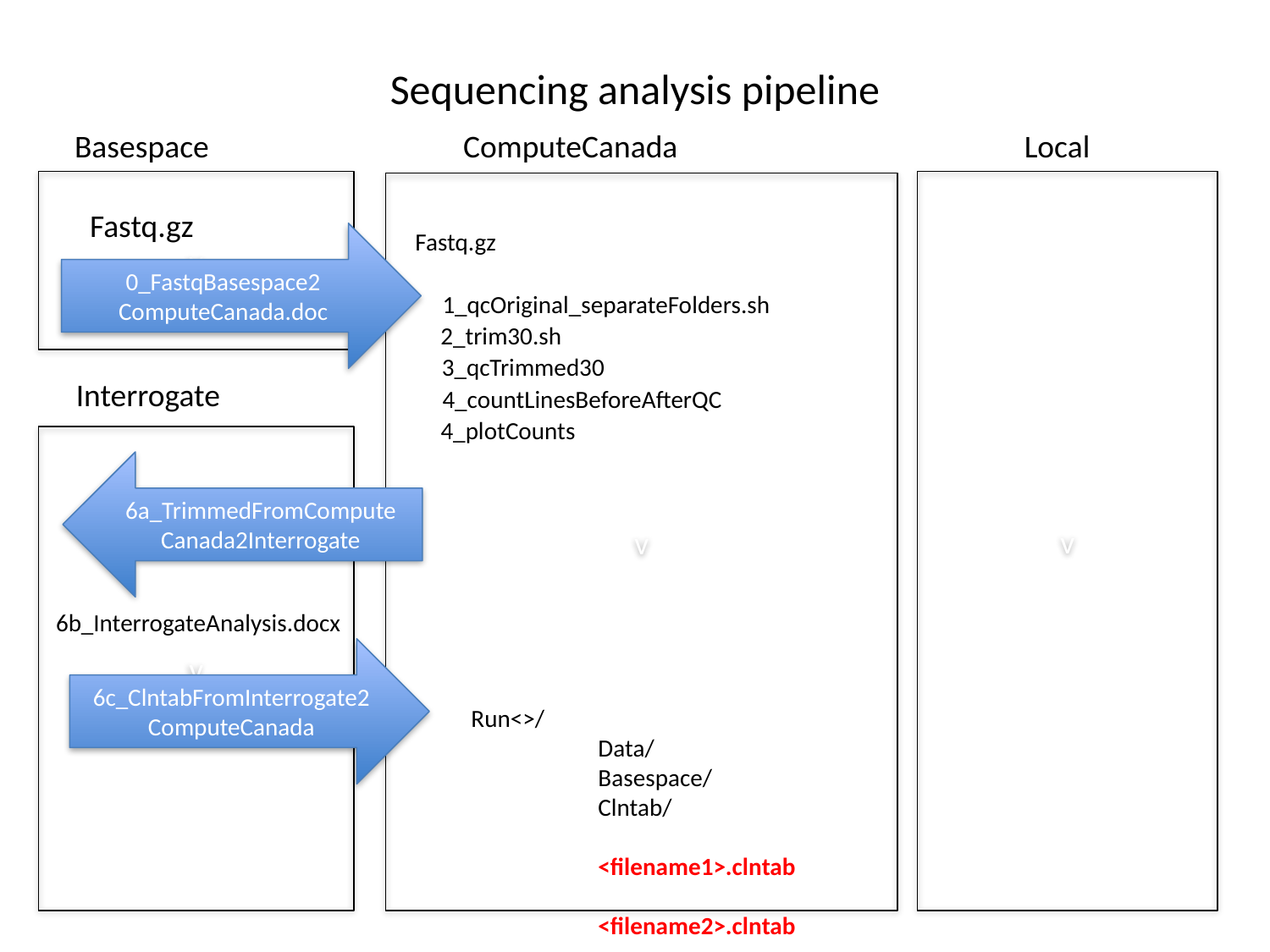

# Sequencing analysis pipeline
Basespace
ComputeCanada
Local
v
v
v
Fastq.gz
Fastq.gz
0_FastqBasespace2
ComputeCanada.doc
1_qcOriginal_separateFolders.sh
2_trim30.sh
3_qcTrimmed30
Interrogate
4_countLinesBeforeAfterQC
4_plotCounts
v
6a_TrimmedFromCompute
Canada2Interrogate
6b_InterrogateAnalysis.docx
6c_ClntabFromInterrogate2
ComputeCanada
Run<>/
	Data/
Basespace/
Clntab/
	<filename1>.clntab
	<filename2>.clntab
	...